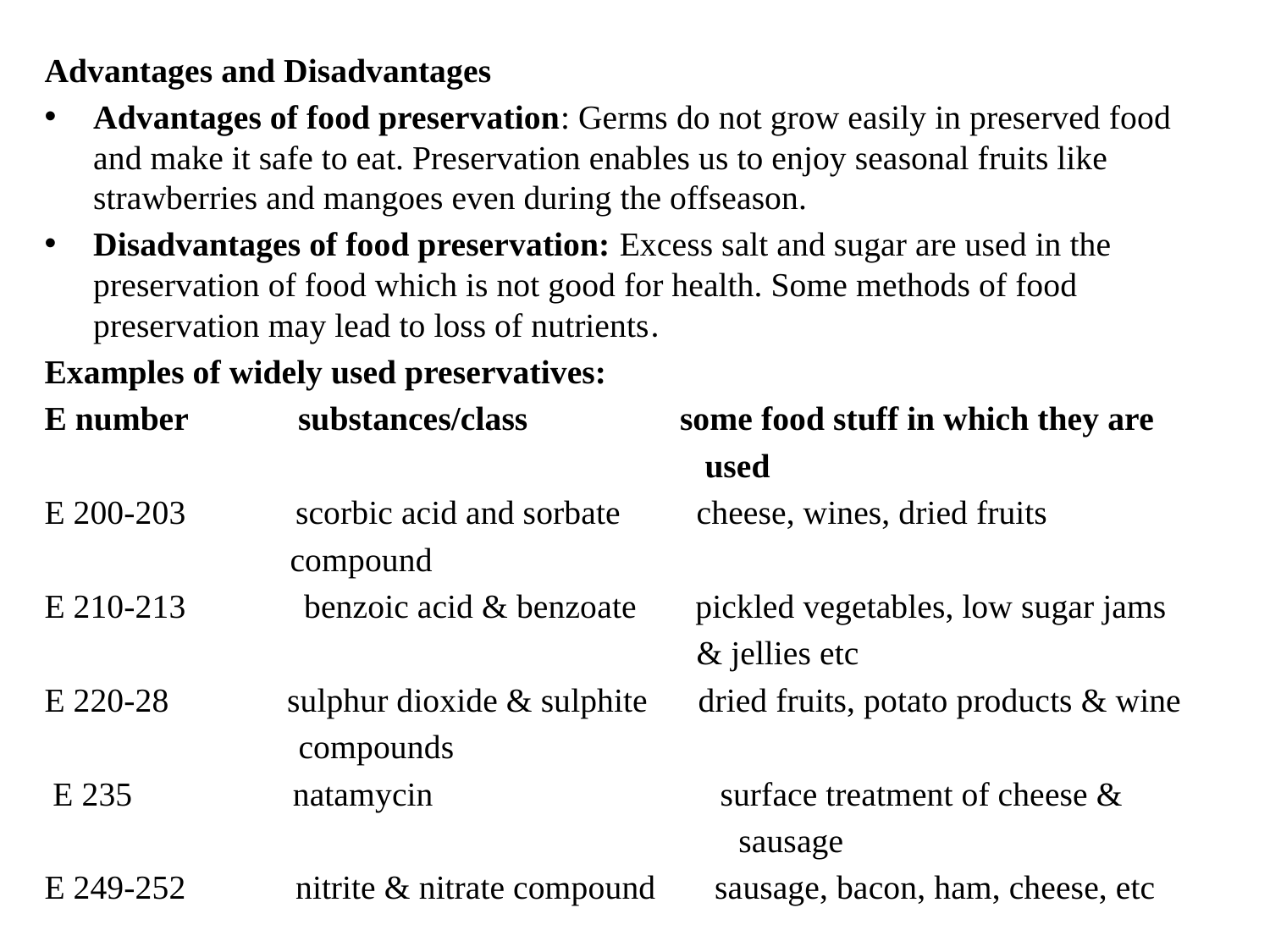

#
Advantages and Disadvantages
Advantages of food preservation: Germs do not grow easily in preserved food and make it safe to eat. Preservation enables us to enjoy seasonal fruits like strawberries and mangoes even during the offseason.
Disadvantages of food preservation: Excess salt and sugar are used in the preservation of food which is not good for health. Some methods of food preservation may lead to loss of nutrients.
Examples of widely used preservatives:
E number             substances/class                  some food stuff in which they are
                                                                              used
E 200-203             scorbic acid and sorbate         cheese, wines, dried fruits
                             compound
E 210-213              benzoic acid & benzoate       pickled vegetables, low sugar jams
                                                                             & jellies etc
E 220-28              sulphur dioxide & sulphite      dried fruits, potato products & wine
                              compounds
 E 235                   natamycin                                  surface treatment of cheese &
                                                                                  sausage
E 249-252             nitrite & nitrate compound       sausage, bacon, ham, cheese, etc